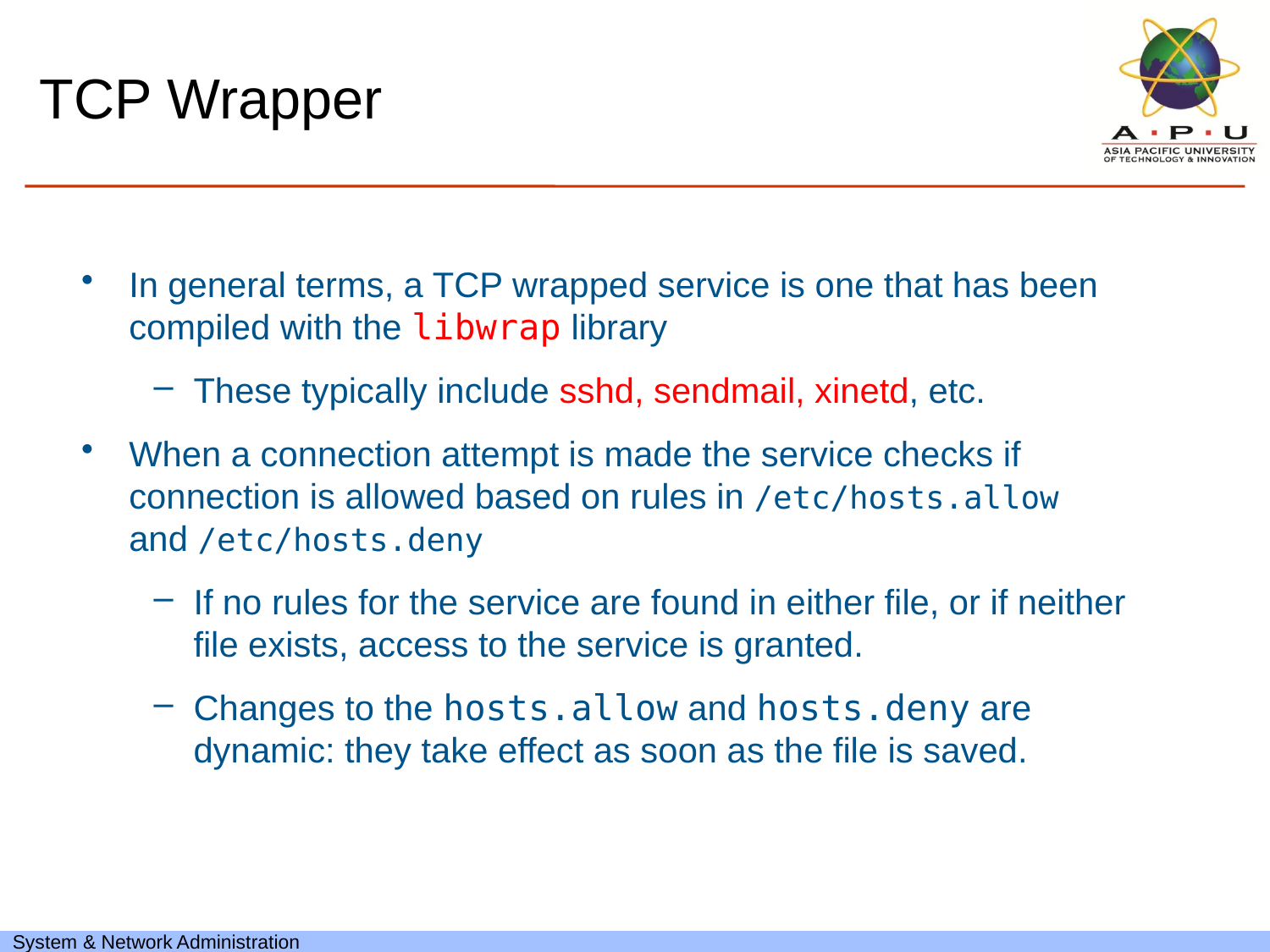

# TCP Wrapper
In general terms, a TCP wrapped service is one that has been compiled with the libwrap library
These typically include sshd, sendmail, xinetd, etc.
When a connection attempt is made the service checks if connection is allowed based on rules in /etc/hosts.allow and /etc/hosts.deny
If no rules for the service are found in either file, or if neither file exists, access to the service is granted.
Changes to the hosts.allow and hosts.deny are dynamic: they take effect as soon as the file is saved.